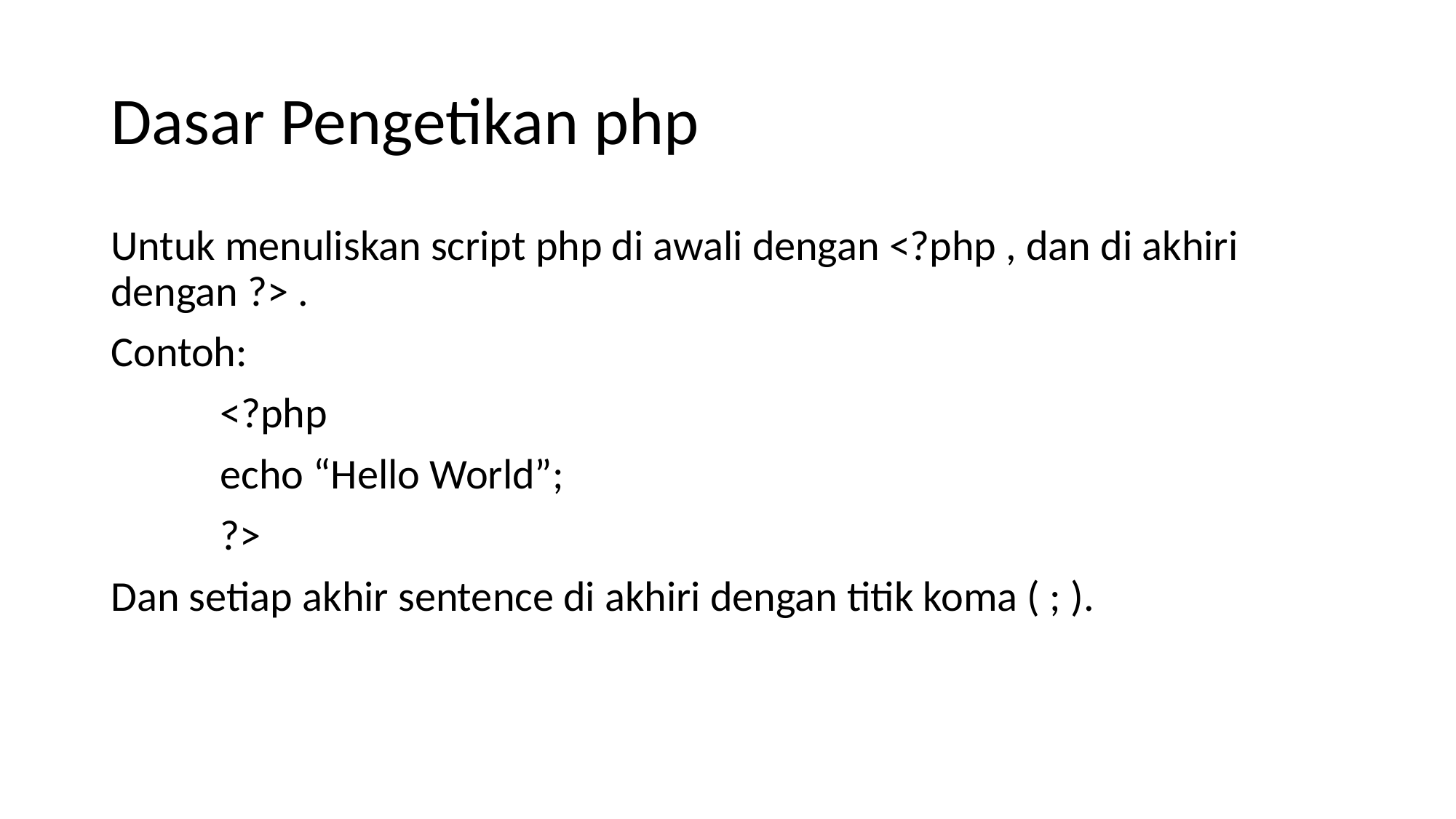

# Dasar Pengetikan php
Untuk menuliskan script php di awali dengan <?php , dan di akhiri dengan ?> .
Contoh:
	<?php
	echo “Hello World”;
	?>
Dan setiap akhir sentence di akhiri dengan titik koma ( ; ).